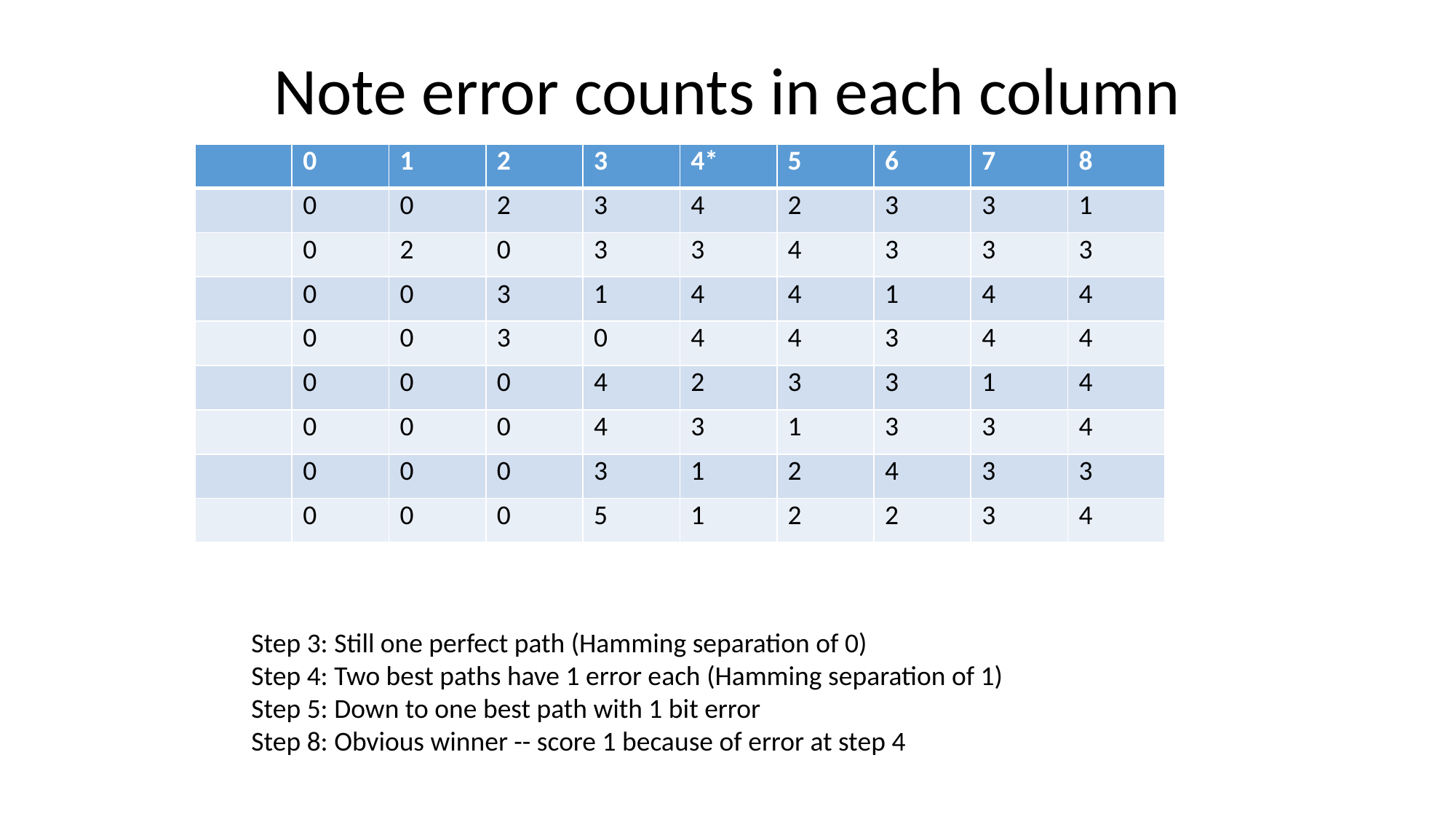

# Note error counts in each column
|  | 0 | 1 | 2 | 3 | 4\* | 5 | 6 | 7 | 8 |
| --- | --- | --- | --- | --- | --- | --- | --- | --- | --- |
|  | 0 | 0 | 2 | 3 | 4 | 2 | 3 | 3 | 1 |
|  | 0 | 2 | 0 | 3 | 3 | 4 | 3 | 3 | 3 |
|  | 0 | 0 | 3 | 1 | 4 | 4 | 1 | 4 | 4 |
|  | 0 | 0 | 3 | 0 | 4 | 4 | 3 | 4 | 4 |
|  | 0 | 0 | 0 | 4 | 2 | 3 | 3 | 1 | 4 |
|  | 0 | 0 | 0 | 4 | 3 | 1 | 3 | 3 | 4 |
|  | 0 | 0 | 0 | 3 | 1 | 2 | 4 | 3 | 3 |
|  | 0 | 0 | 0 | 5 | 1 | 2 | 2 | 3 | 4 |
Step 3: Still one perfect path (Hamming separation of 0)
Step 4: Two best paths have 1 error each (Hamming separation of 1)
Step 5: Down to one best path with 1 bit error
Step 8: Obvious winner -- score 1 because of error at step 4